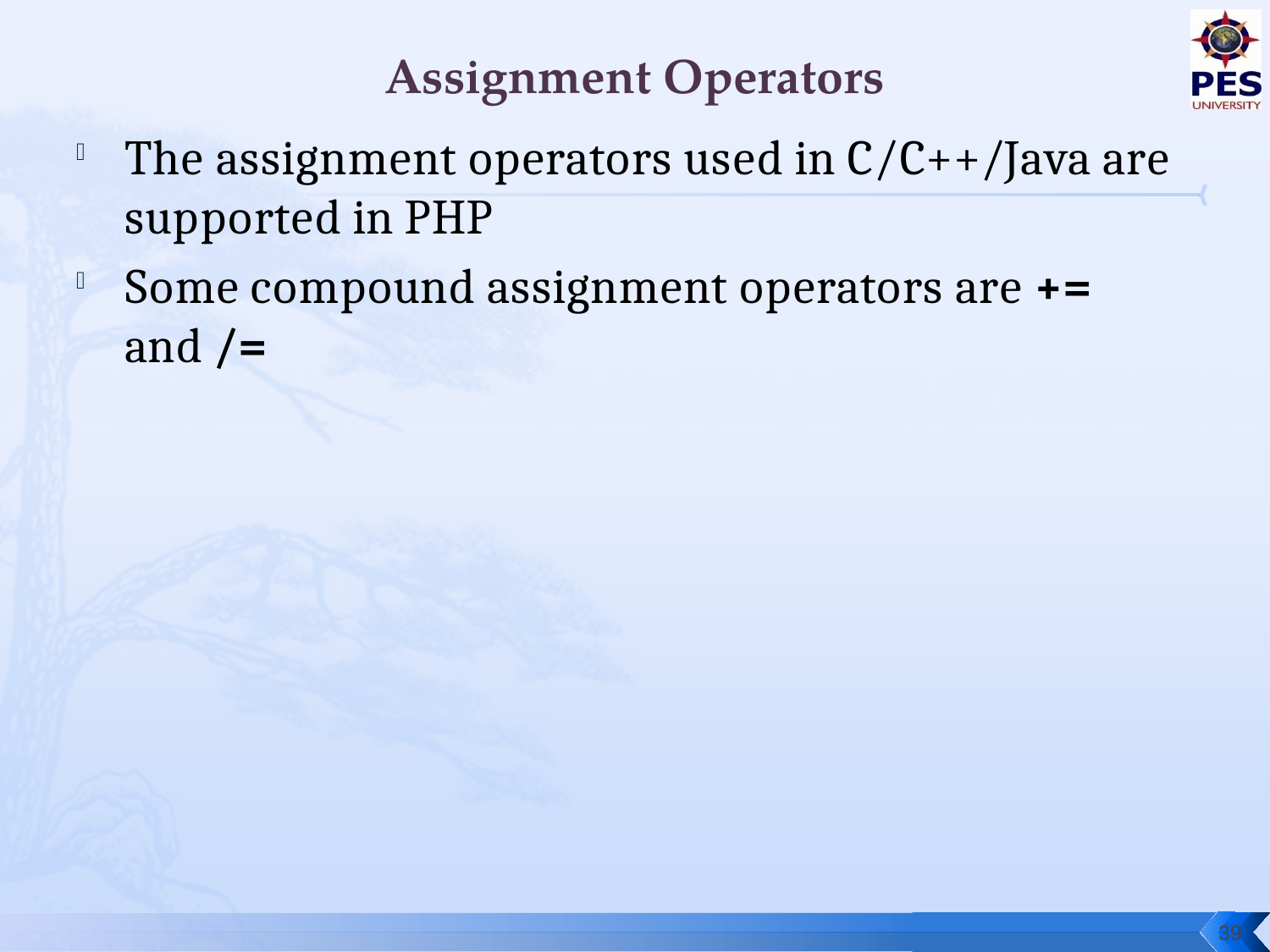

# Assignment Operators
The assignment operators used in C/C++/Java are supported in PHP
Some compound assignment operators are += and /=
39